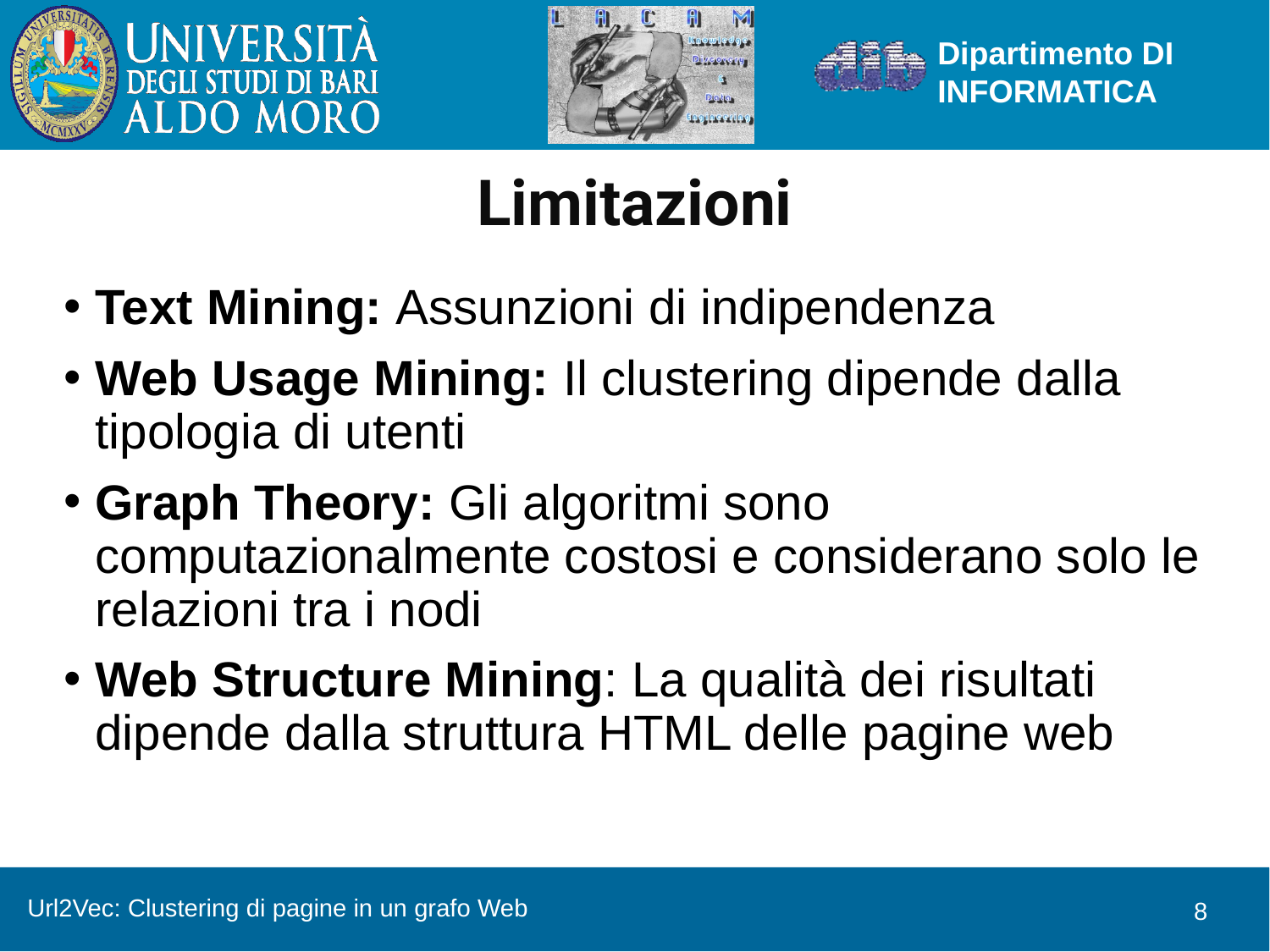

Limitazioni
# Text Mining: Assunzioni di indipendenza
Web Usage Mining: Il clustering dipende dalla tipologia di utenti
Graph Theory: Gli algoritmi sono computazionalmente costosi e considerano solo le relazioni tra i nodi
Web Structure Mining: La qualità dei risultati dipende dalla struttura HTML delle pagine web

Url2Vec: Clustering di pagine in un grafo Web
8